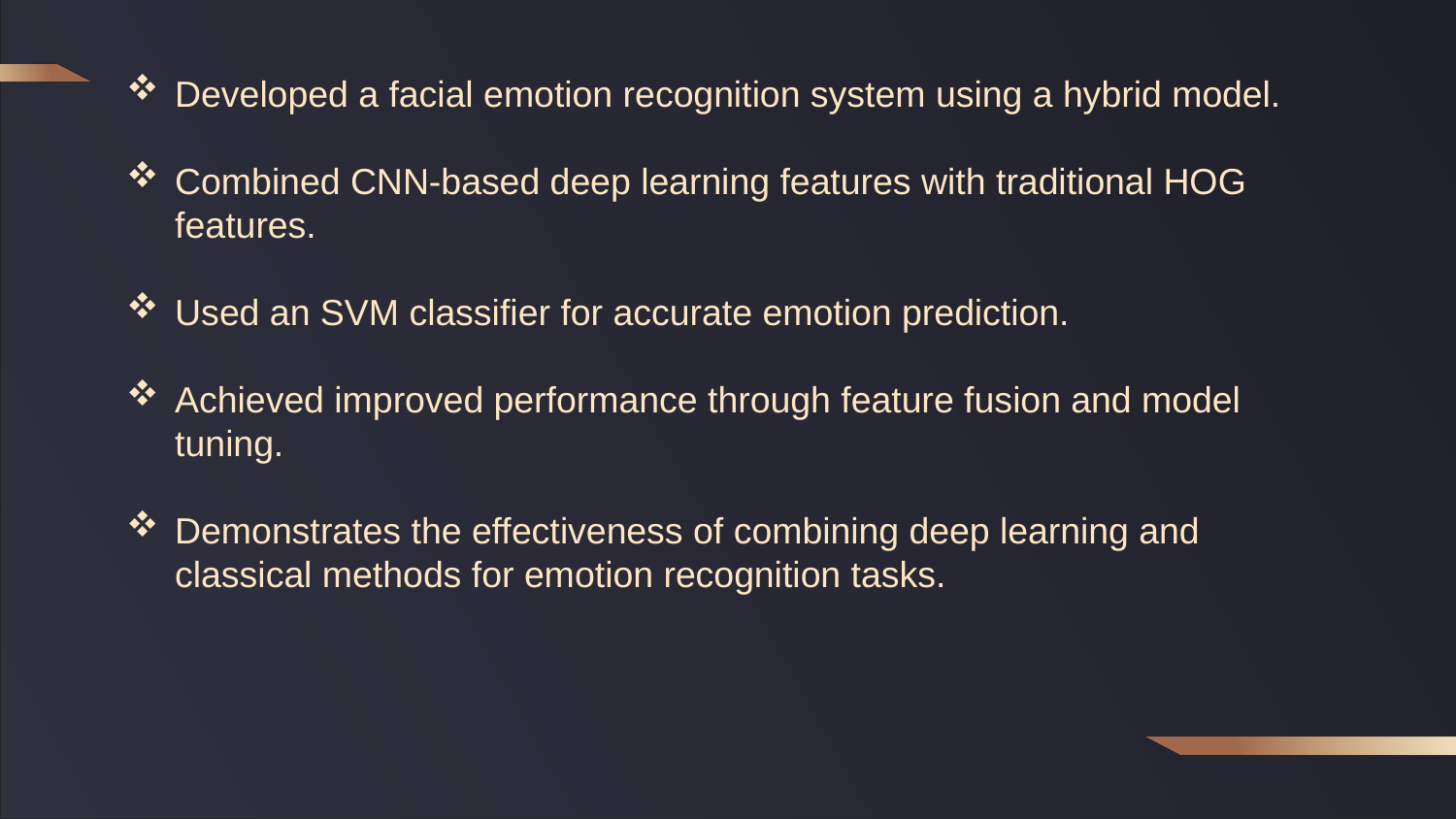

Developed a facial emotion recognition system using a hybrid model.

Combined CNN-based deep learning features with traditional HOG features.

Used an SVM classifier for accurate emotion prediction.

Achieved improved performance through feature fusion and model tuning.

Demonstrates the effectiveness of combining deep learning and classical methods for emotion recognition tasks.